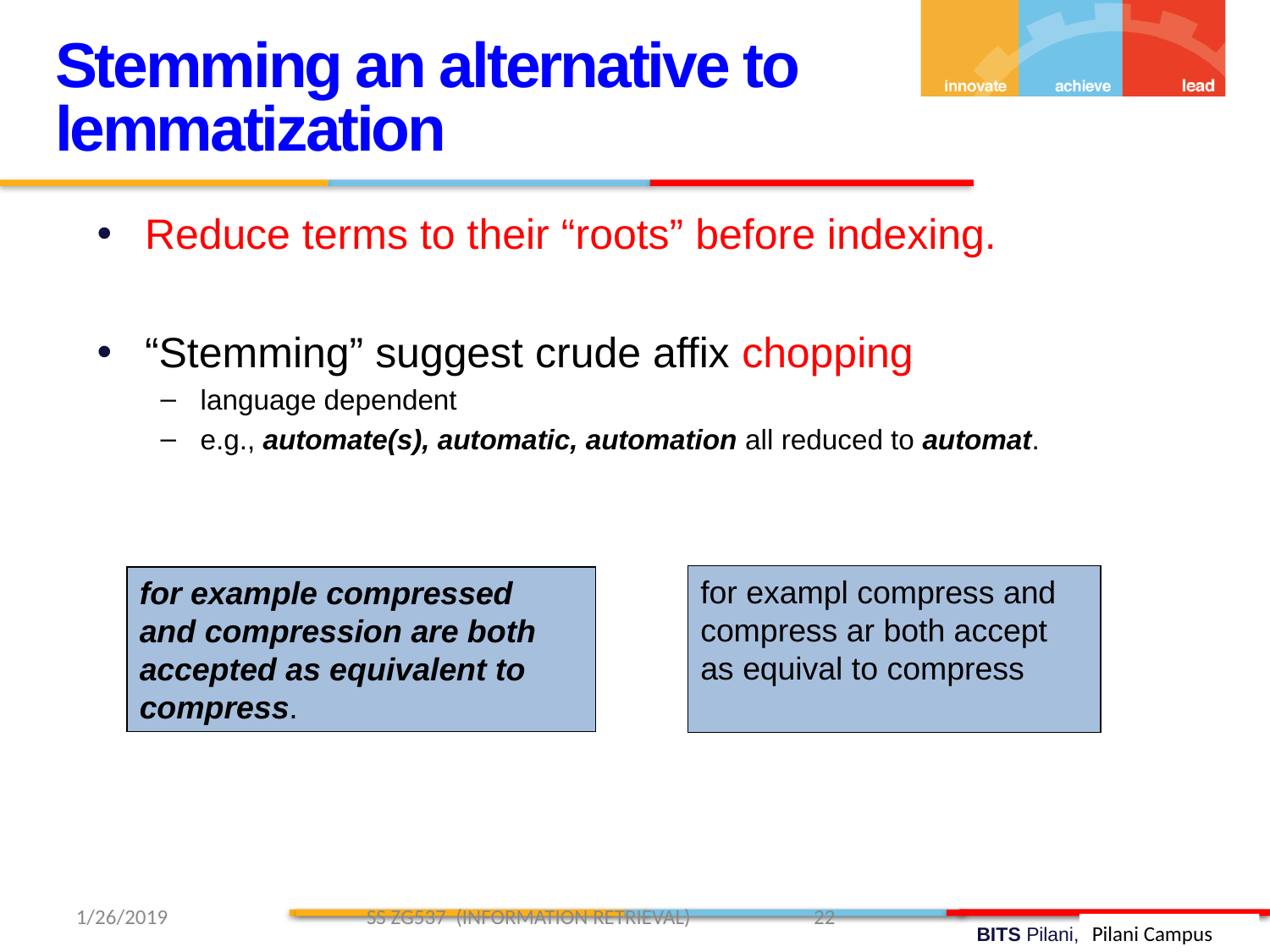

Stemming an alternative to lemmatization
Reduce terms to their “roots” before indexing.

“Stemming” suggest crude affix chopping
language dependent
e.g., automate(s), automatic, automation all reduced to automat.
for example compressed
and compression are both
accepted as equivalent to
compress.
for exampl compress and
compress ar both accept
as equival to compress
1/26/2019                                         SS ZG537  (INFORMATION RETRIEVAL)                         22
Pilani Campus